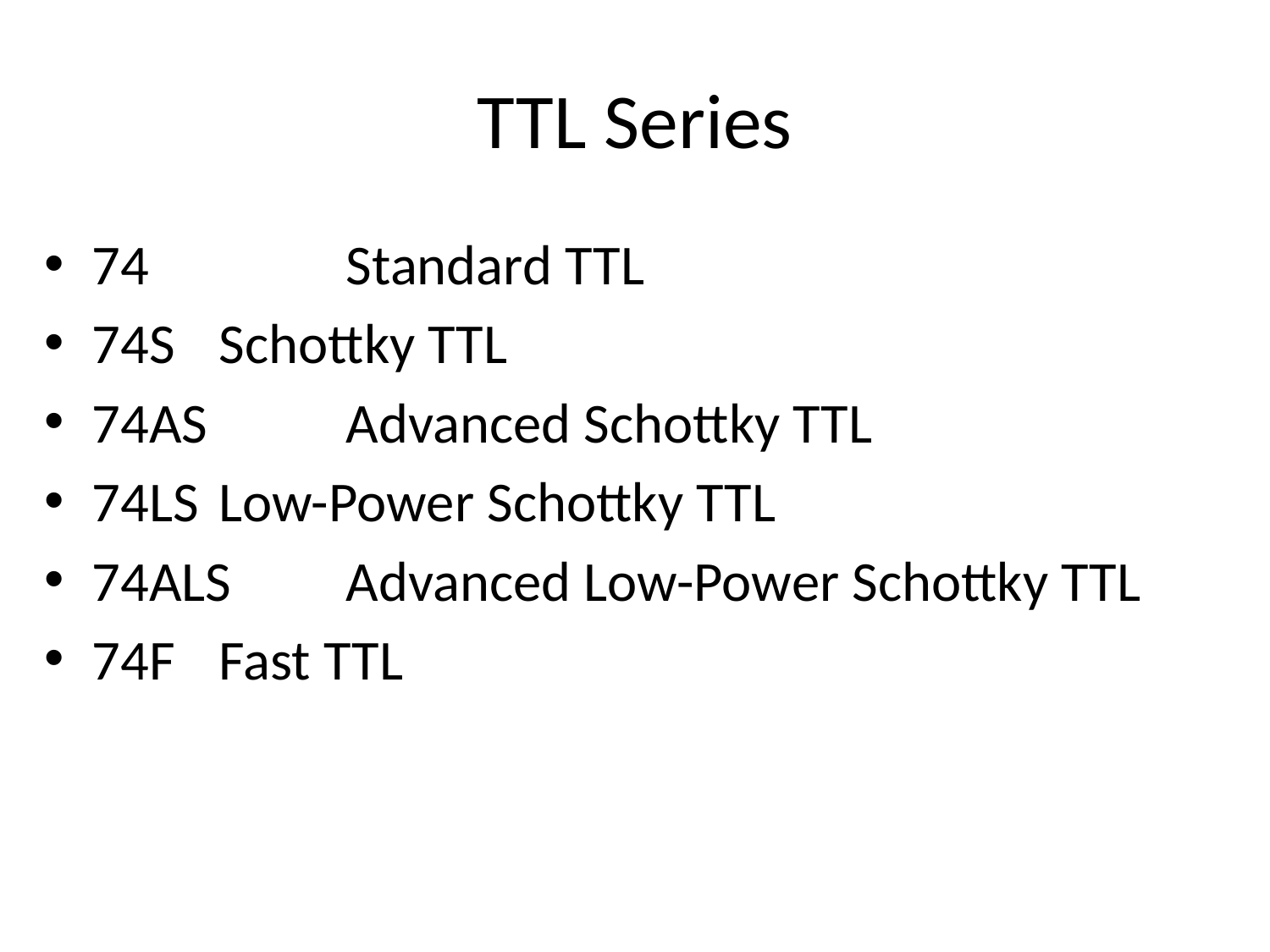

# TTL Series
74		Standard TTL
74S	Schottky TTL
74AS 	Advanced Schottky TTL
74LS	Low-Power Schottky TTL
74ALS 	Advanced Low-Power Schottky TTL
74F	Fast TTL